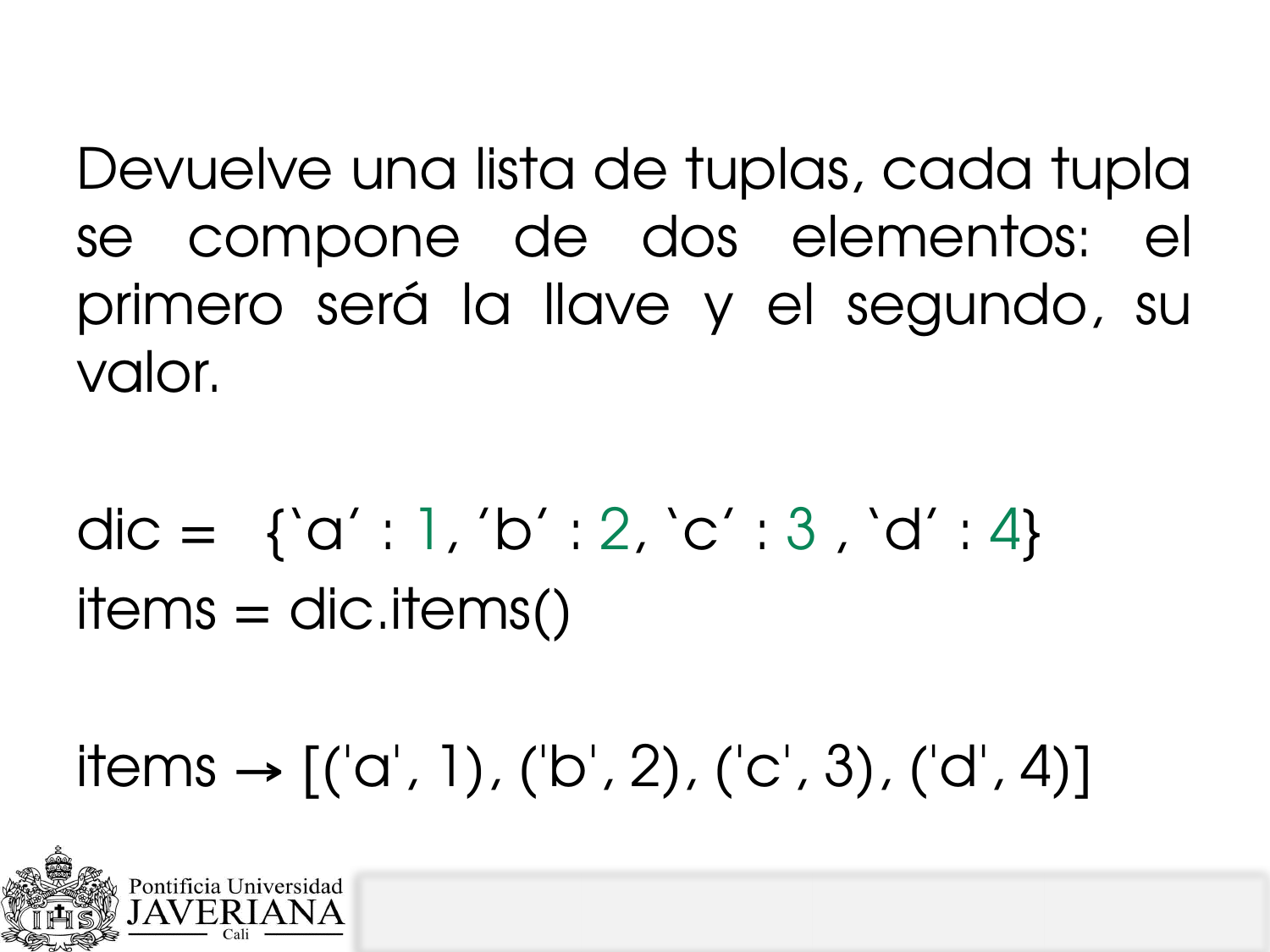

# items()
Devuelve una lista de tuplas, cada tupla se compone de dos elementos: el primero será la llave y el segundo, su valor.

dic =   {‘a’ : 1, ’b’ : 2, ‘c’ : 3 , ‘d’ : 4}
items = dic.items()

items → [('a', 1), ('b', 2), ('c', 3), ('d', 4)]